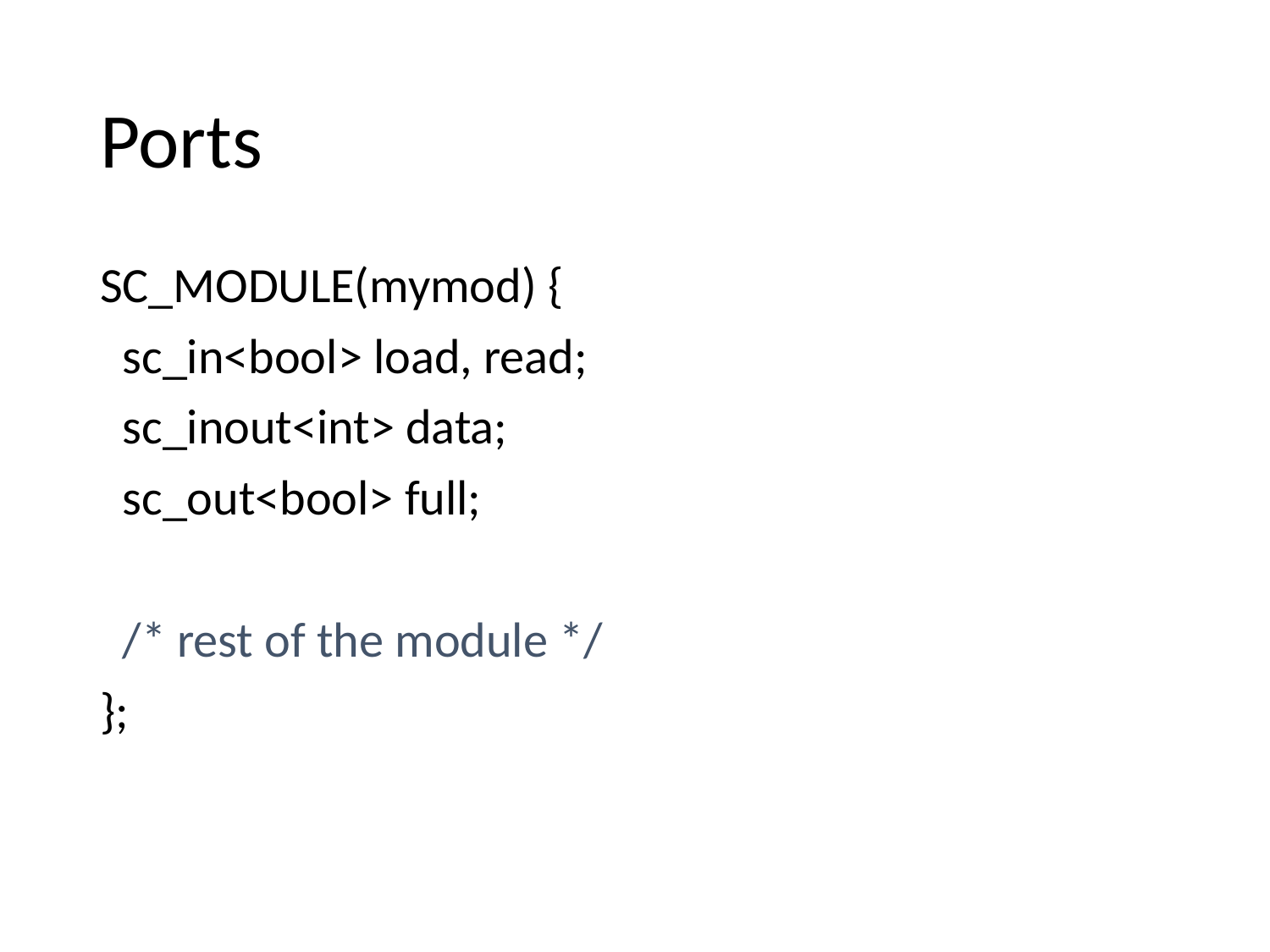

# Ports
SC_MODULE(mymod) {
  sc_in<bool> load, read;
  sc_inout<int> data;
  sc_out<bool> full;

  /* rest of the module */
};